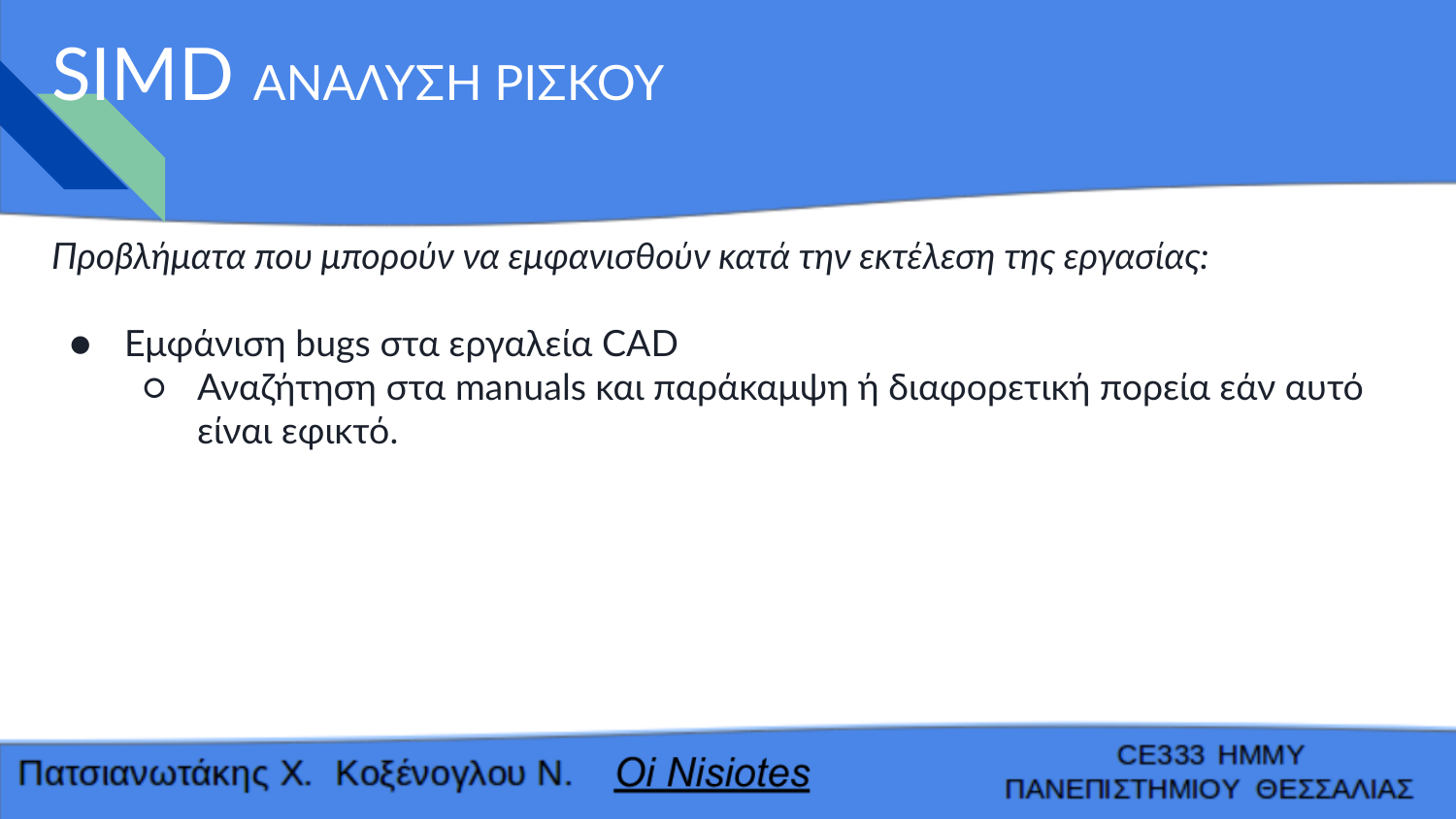

# SIMD ΑΝΑΛΥΣΗ ΡΙΣΚΟΥ

Προβλήματα που μπορούν να εμφανισθούν κατά την εκτέλεση της εργασίας:

Εμφάνιση bugs στα εργαλεία CAD
Αναζήτηση στα manuals και παράκαμψη ή διαφορετική πορεία εάν αυτό είναι εφικτό.